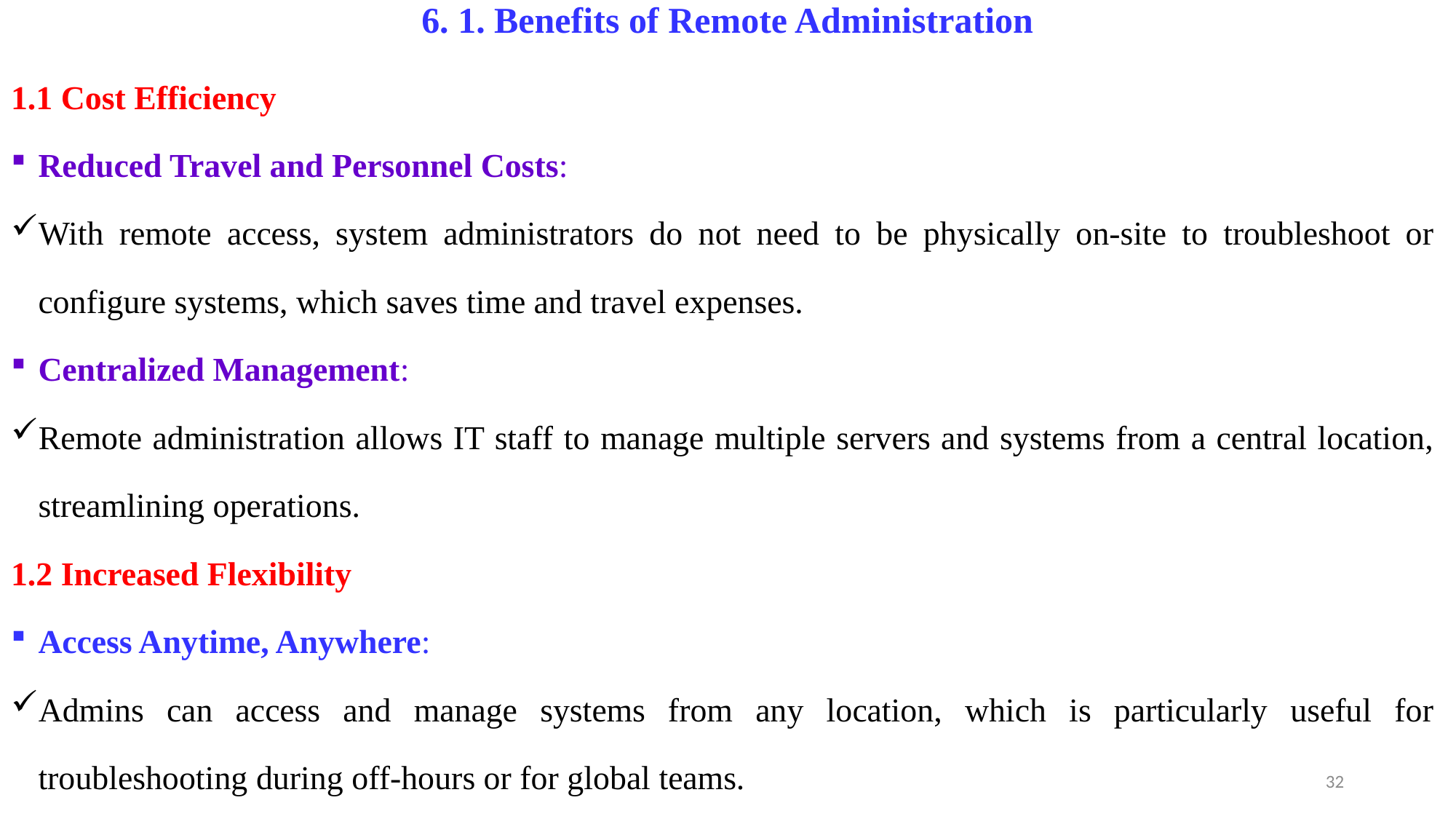

# 6. 1. Benefits of Remote Administration
1.1 Cost Efficiency
Reduced Travel and Personnel Costs:
With remote access, system administrators do not need to be physically on-site to troubleshoot or configure systems, which saves time and travel expenses.
Centralized Management:
Remote administration allows IT staff to manage multiple servers and systems from a central location, streamlining operations.
1.2 Increased Flexibility
Access Anytime, Anywhere:
Admins can access and manage systems from any location, which is particularly useful for troubleshooting during off-hours or for global teams.
32